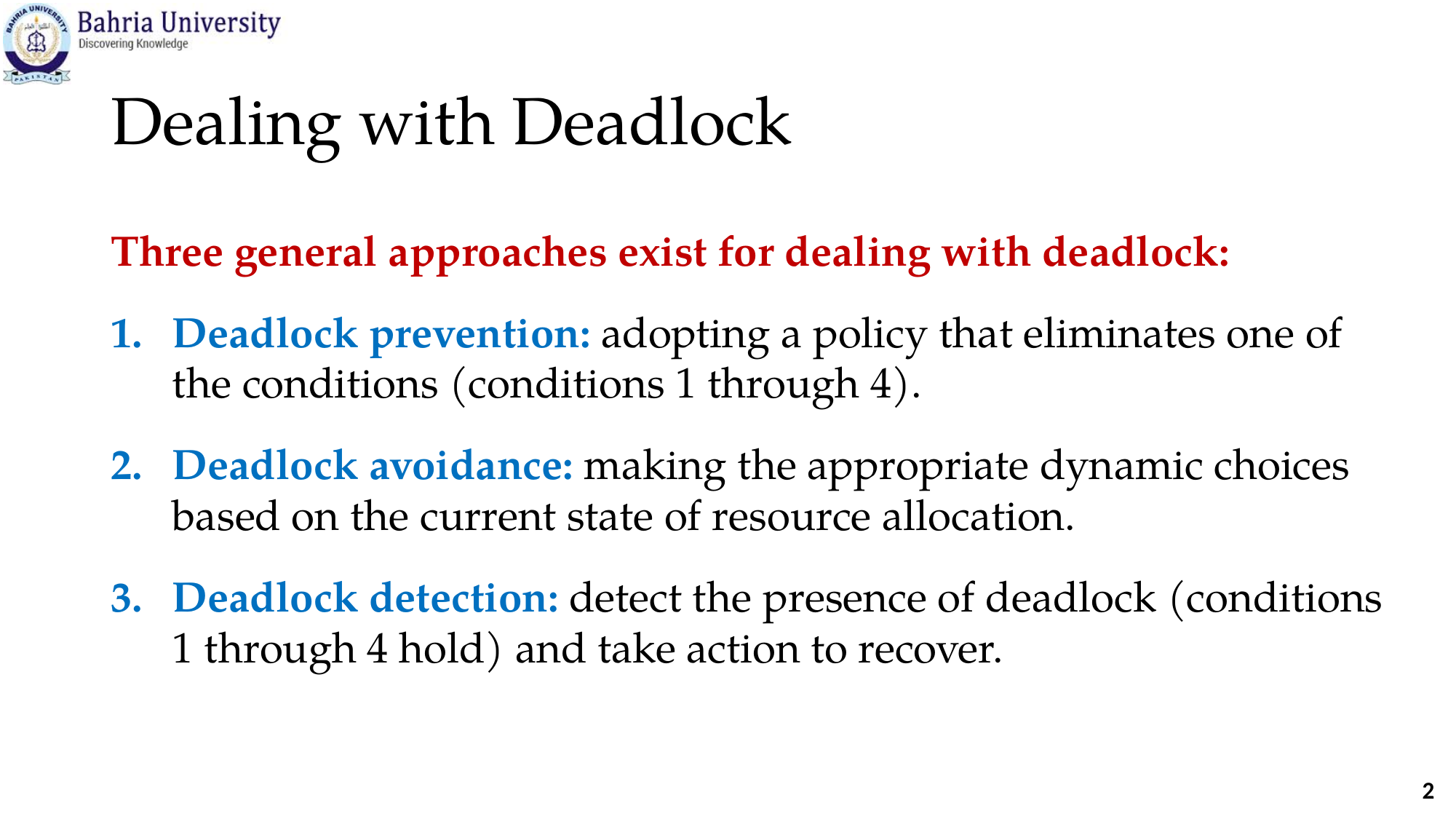

# Dealing with Deadlock
Three general approaches exist for dealing with deadlock:
Deadlock prevention: adopting a policy that eliminates one of the conditions (conditions 1 through 4).
Deadlock avoidance: making the appropriate dynamic choices based on the current state of resource allocation.
Deadlock detection: detect the presence of deadlock (conditions 1 through 4 hold) and take action to recover.
2